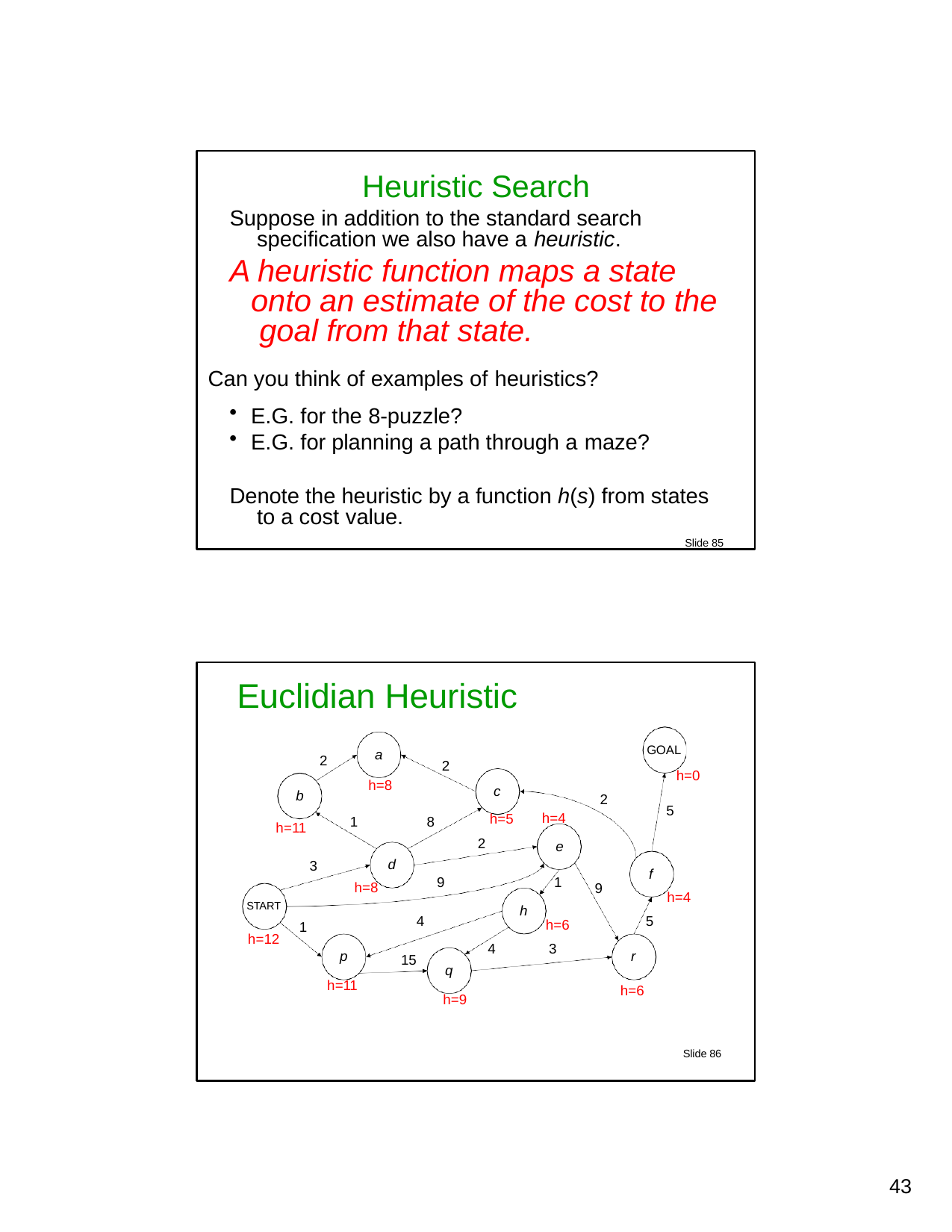

Heuristic Search
Suppose in addition to the standard search  specification we also have a heuristic.
A heuristic function maps a state  onto an estimate of the cost to the  goal from that state.
Can you think of examples of heuristics?
E.G. for the 8-puzzle?
E.G. for planning a path through a maze?

Denote the heuristic by a function h(s) from states  to a cost value.
Slide 85

Euclidian Heuristic

GOAL
h=0
a
2
2
h=8
c
b
2
5
h=4
e
h=5
1
8
h=11
2
d
3
f
9
1
h=8
9
h=4
START
h
4
5
h=6
1
h=12
4
3
p
r
15
q
h=11
h=6
h=9
Slide 86
43